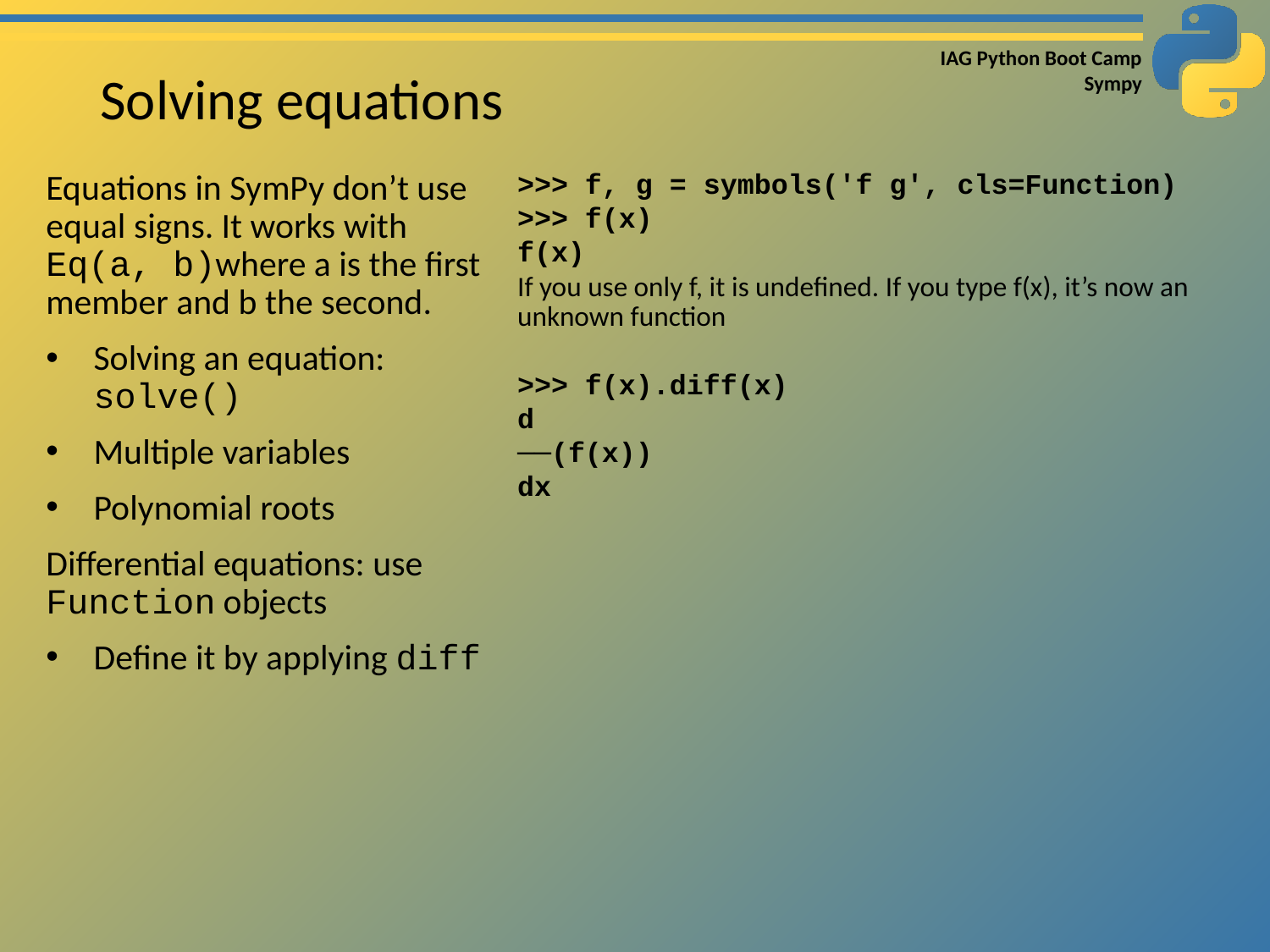

# Solving equations
Equations in SymPy don’t use equal signs. It works with Eq(a, b)where a is the first member and b the second.
Solving an equation: solve()
Multiple variables
Polynomial roots
Differential equations: use Function objects
Define it by applying diff

>>> f, g = symbols('f g', cls=Function)
>>> f(x)
f(x)
If you use only f, it is undefined. If you type f(x), it’s now an unknown function

>>> f(x).diff(x)
d
──(f(x))
dx